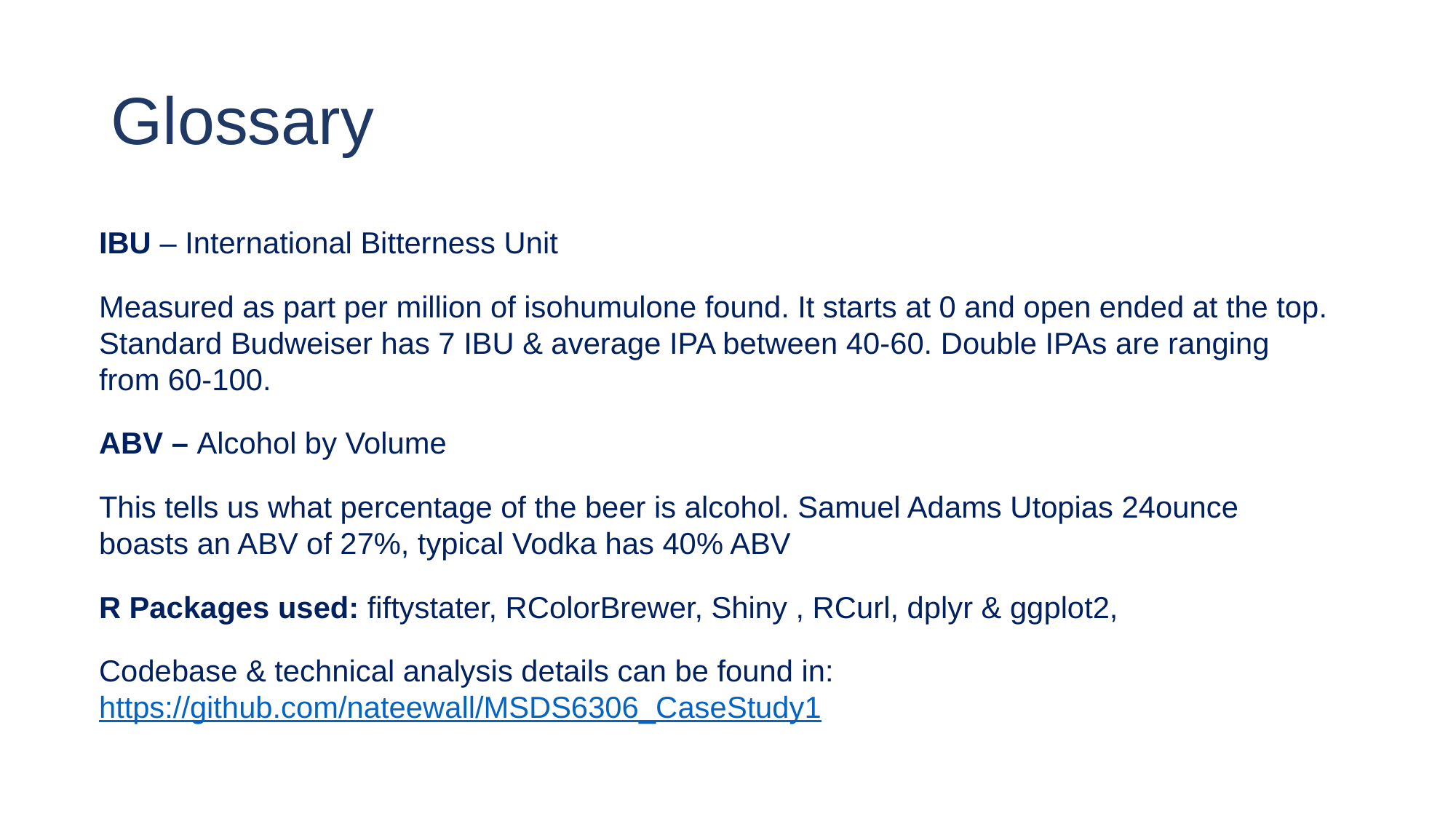

# Glossary
IBU – International Bitterness Unit
Measured as part per million of isohumulone found. It starts at 0 and open ended at the top. Standard Budweiser has 7 IBU & average IPA between 40-60. Double IPAs are ranging from 60-100.
ABV – Alcohol by Volume
This tells us what percentage of the beer is alcohol. Samuel Adams Utopias 24ounce boasts an ABV of 27%, typical Vodka has 40% ABV
R Packages used: fiftystater, RColorBrewer, Shiny , RCurl, dplyr & ggplot2,
Codebase & technical analysis details can be found in: https://github.com/nateewall/MSDS6306_CaseStudy1